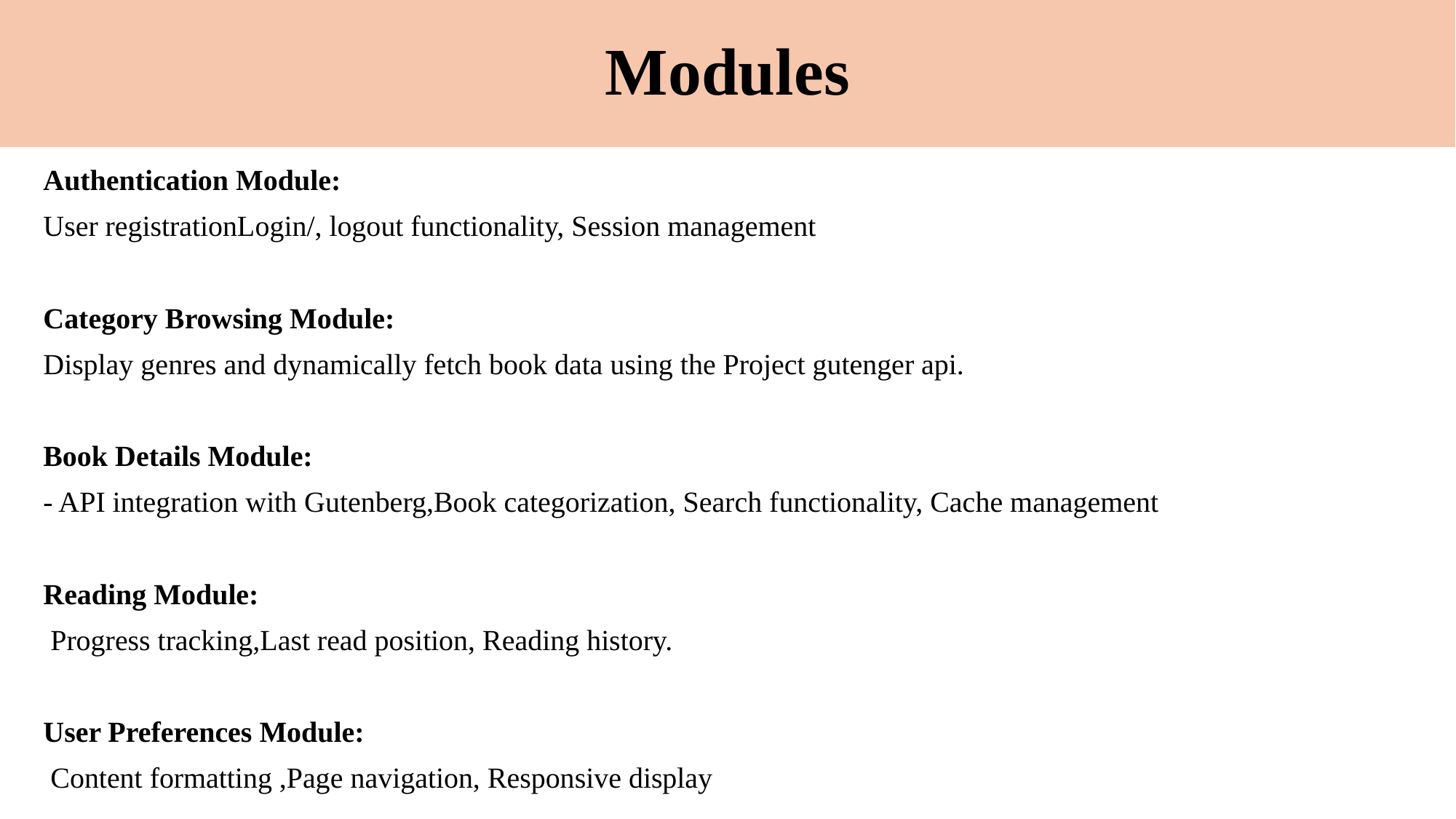

# Modules
Authentication Module:
User registrationLogin/, logout functionality, Session management

Category Browsing Module:
Display genres and dynamically fetch book data using the Project gutenger api.

Book Details Module:
- API integration with Gutenberg,Book categorization, Search functionality, Cache management

Reading Module:
 Progress tracking,Last read position, Reading history.

User Preferences Module:
 Content formatting ,Page navigation, Responsive display